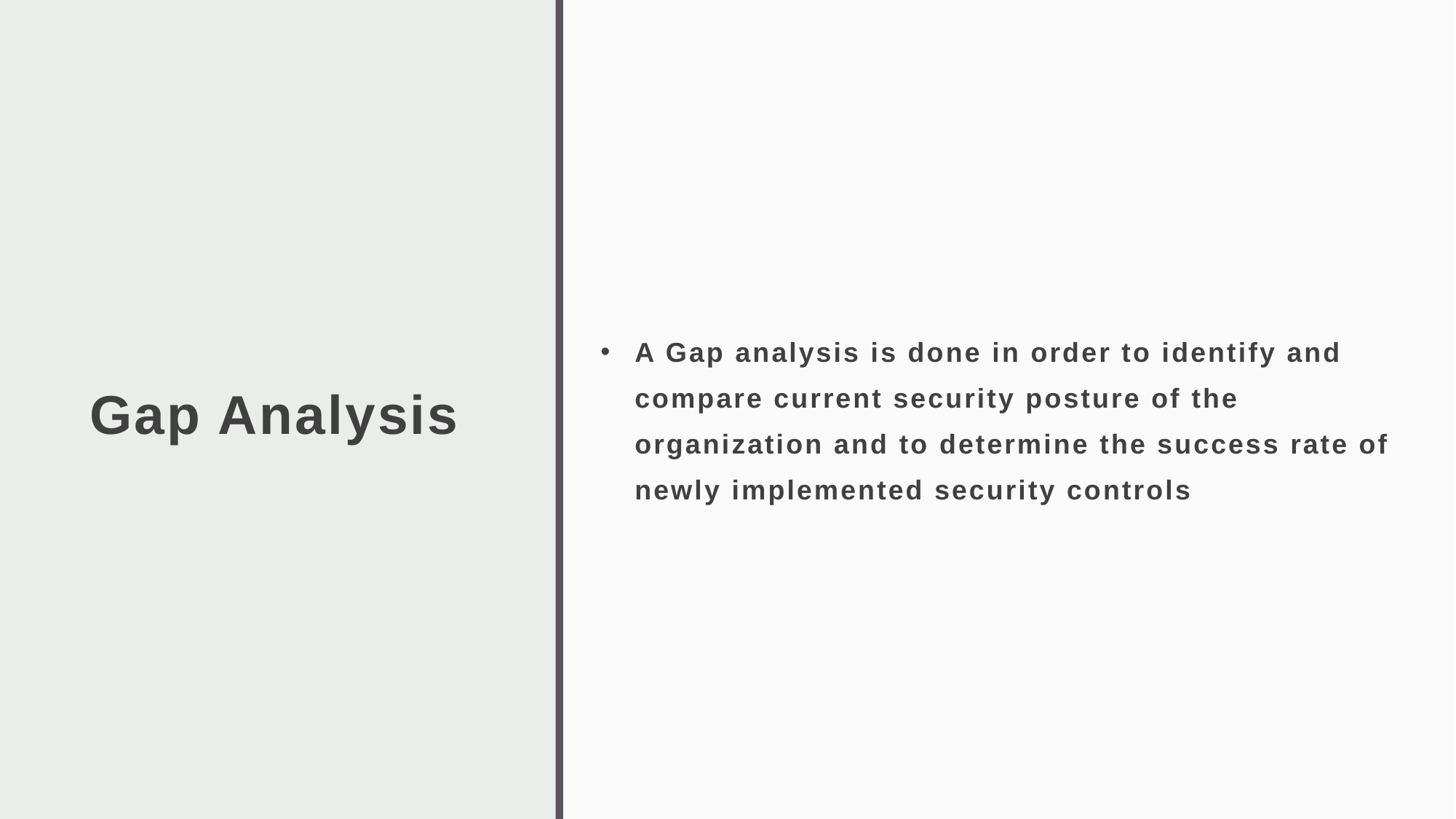

A Gap analysis is done in order to identify and compare current security posture of the organization and to determine the success rate of newly implemented security controls
# Gap Analysis